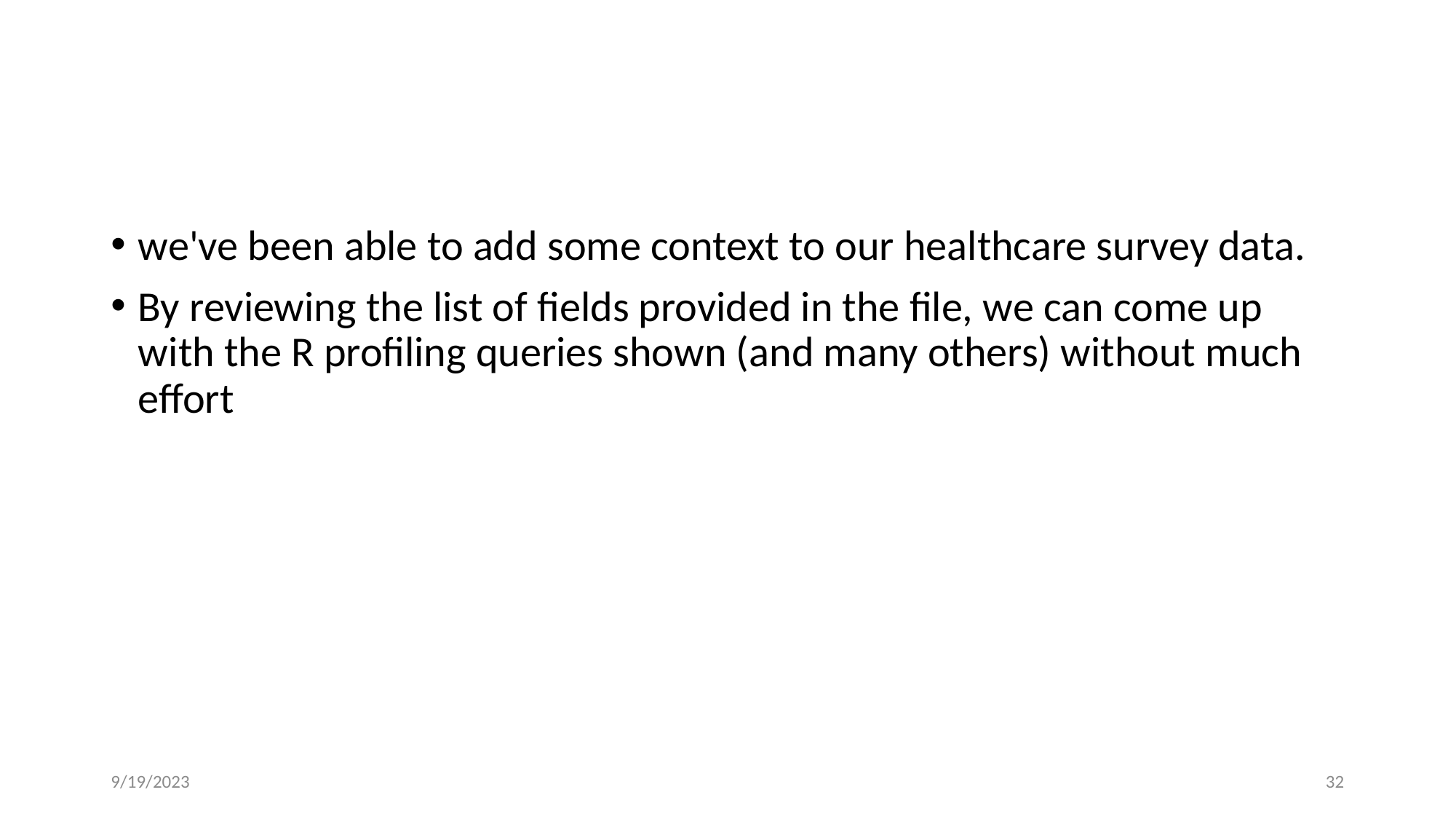

#
we've been able to add some context to our healthcare survey data.
By reviewing the list of fields provided in the file, we can come up with the R profiling queries shown (and many others) without much effort
9/19/2023

32